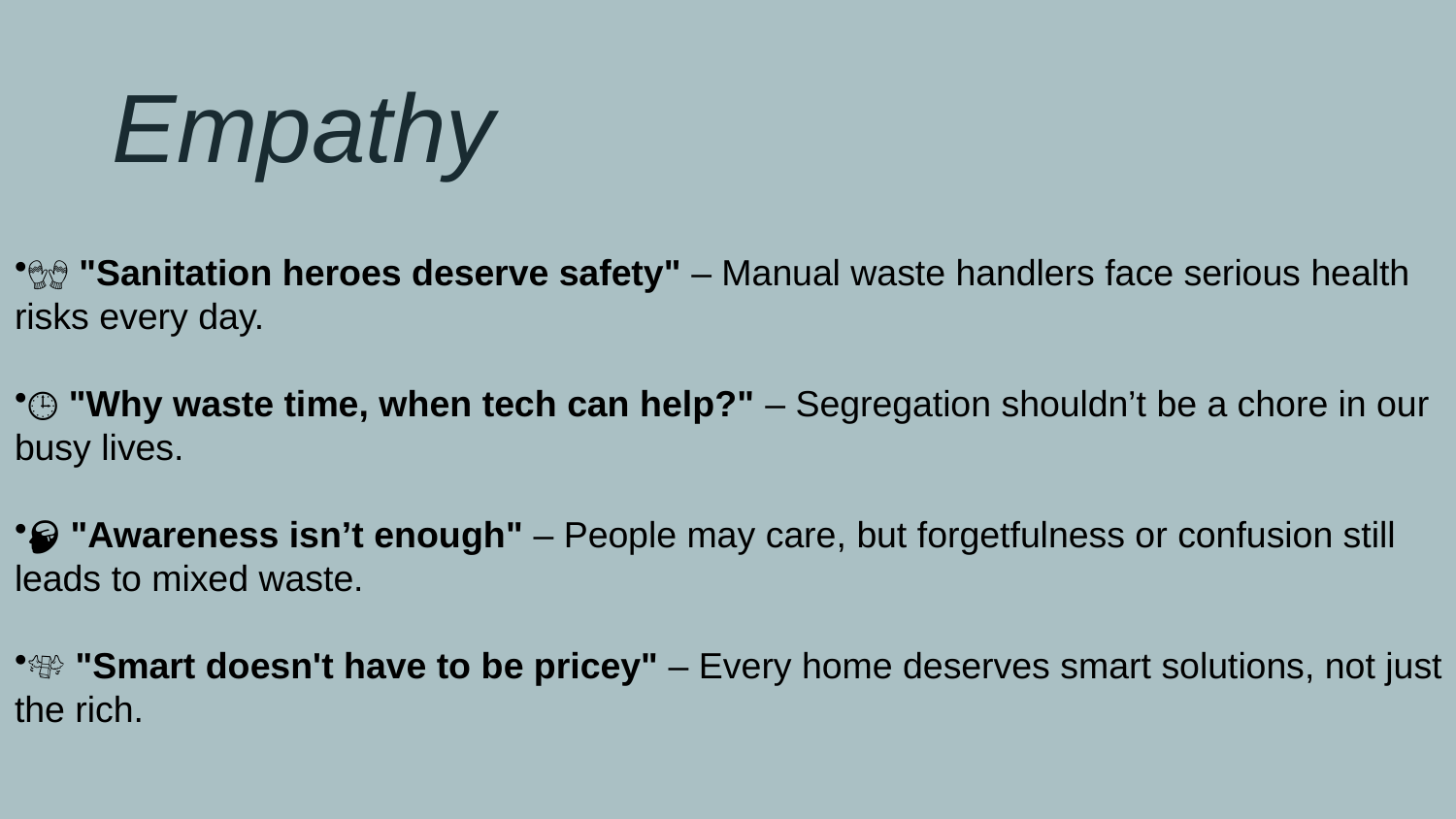

Empathy
# 🧤 "Sanitation heroes deserve safety" – Manual waste handlers face serious health risks every day.
🕒 "Why waste time, when tech can help?" – Segregation shouldn’t be a chore in our busy lives.
🧠 "Awareness isn’t enough" – People may care, but forgetfulness or confusion still leads to mixed waste.
💸 "Smart doesn't have to be pricey" – Every home deserves smart solutions, not just the rich.